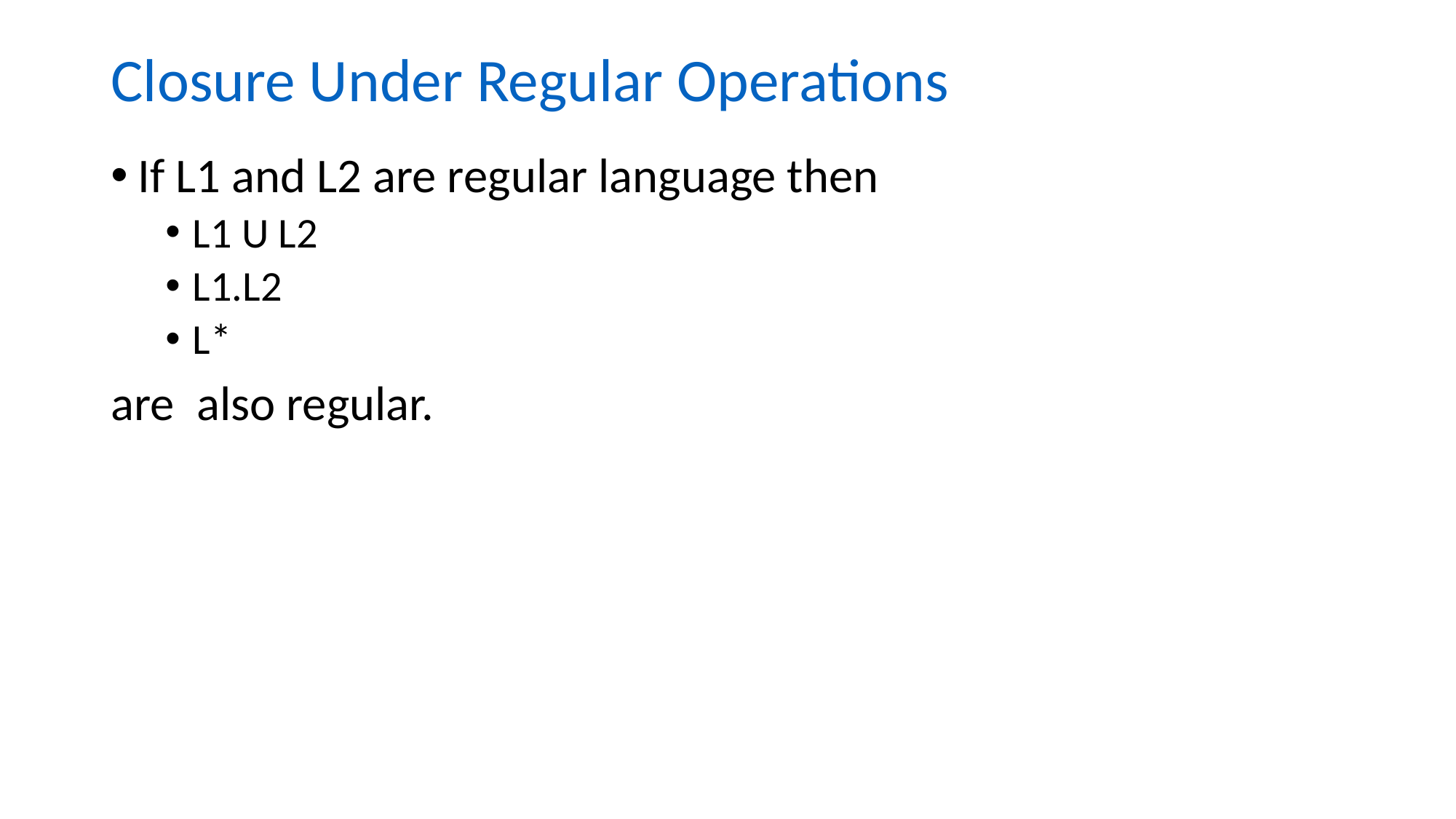

# Closure Under Regular Operations
If L1 and L2 are regular language then
L1 U L2
L1.L2
L*
are  also regular.